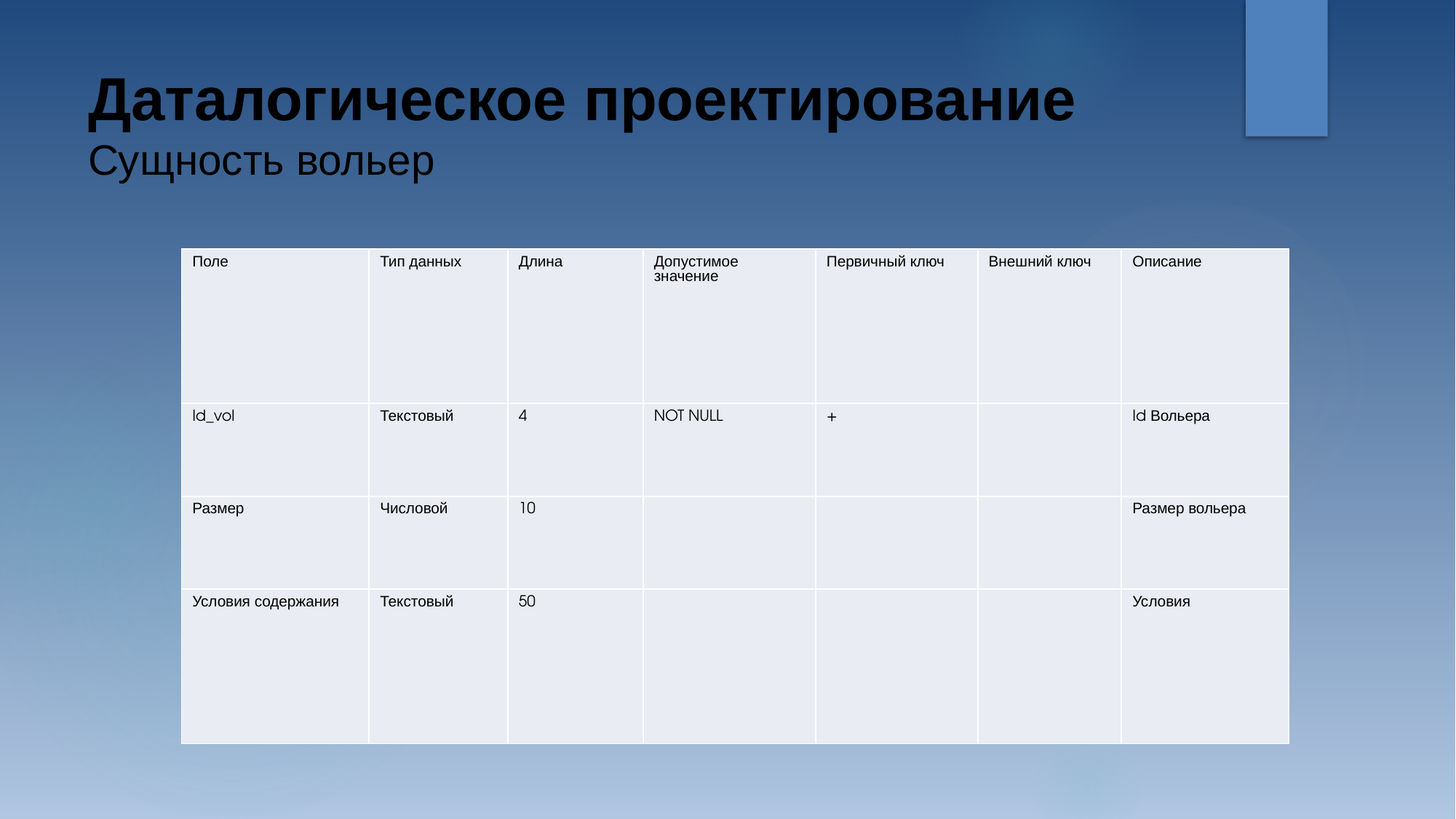

# Даталогическое проектирование Сущность вольер
| Поле | Тип данных | Длина | Допустимое значение | Первичный ключ | Внешний ключ | Описание |
| --- | --- | --- | --- | --- | --- | --- |
| Id\_vol | Текстовый | 4 | NOT NULL | + |  | Id Вольера |
| Размер | Числовой | 10 |  |  |  | Размер вольера |
| Условия содержания | Текстовый | 50 |  |  |  | Условия |